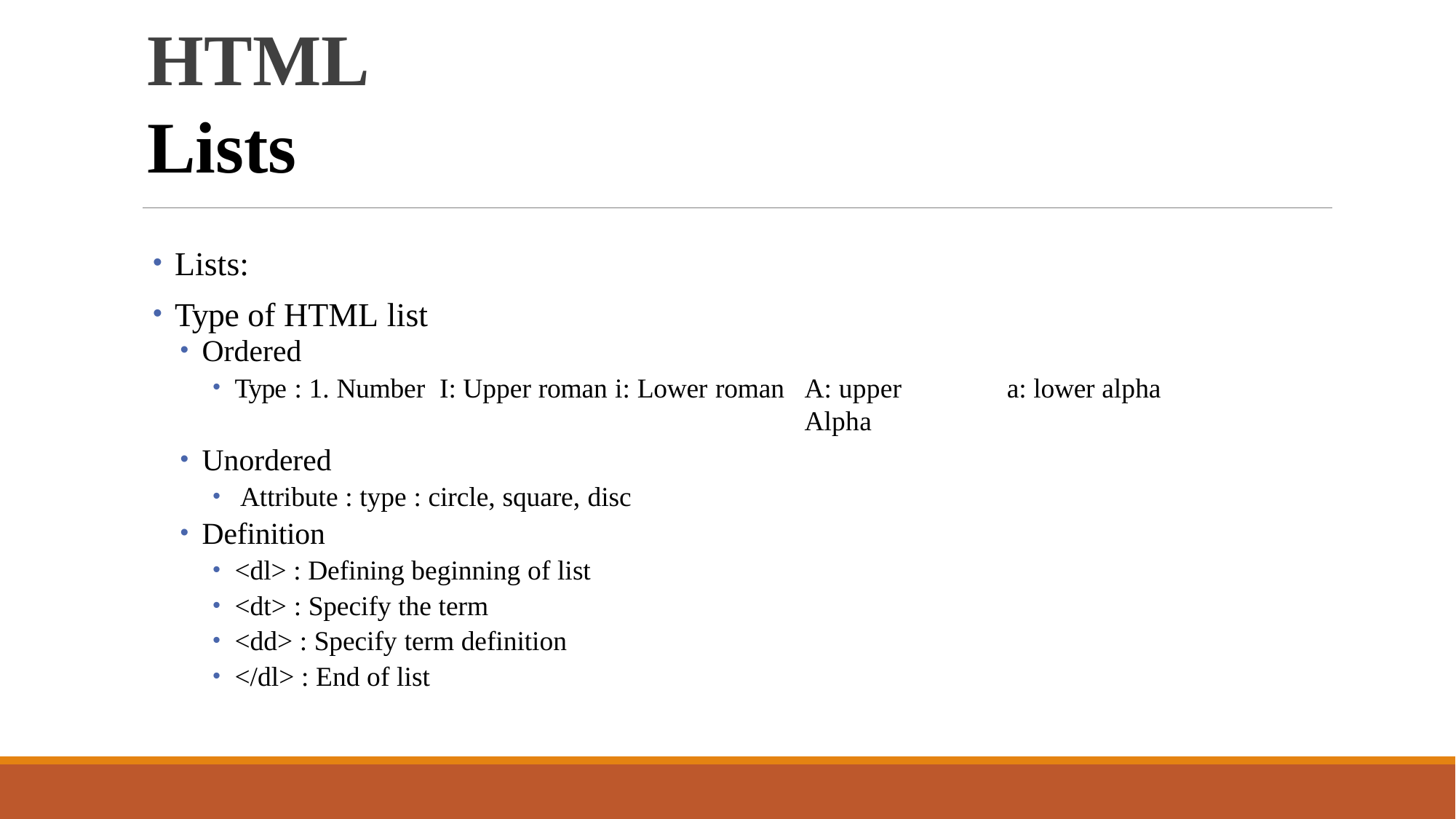

# HTML Lists
Lists:
Type of HTML list
Ordered
Type : 1. Number I: Upper roman i: Lower roman
A: upper Alpha
a: lower alpha
Unordered
Attribute : type : circle, square, disc
Definition
<dl> : Defining beginning of list
<dt> : Specify the term
<dd> : Specify term definition
</dl> : End of list